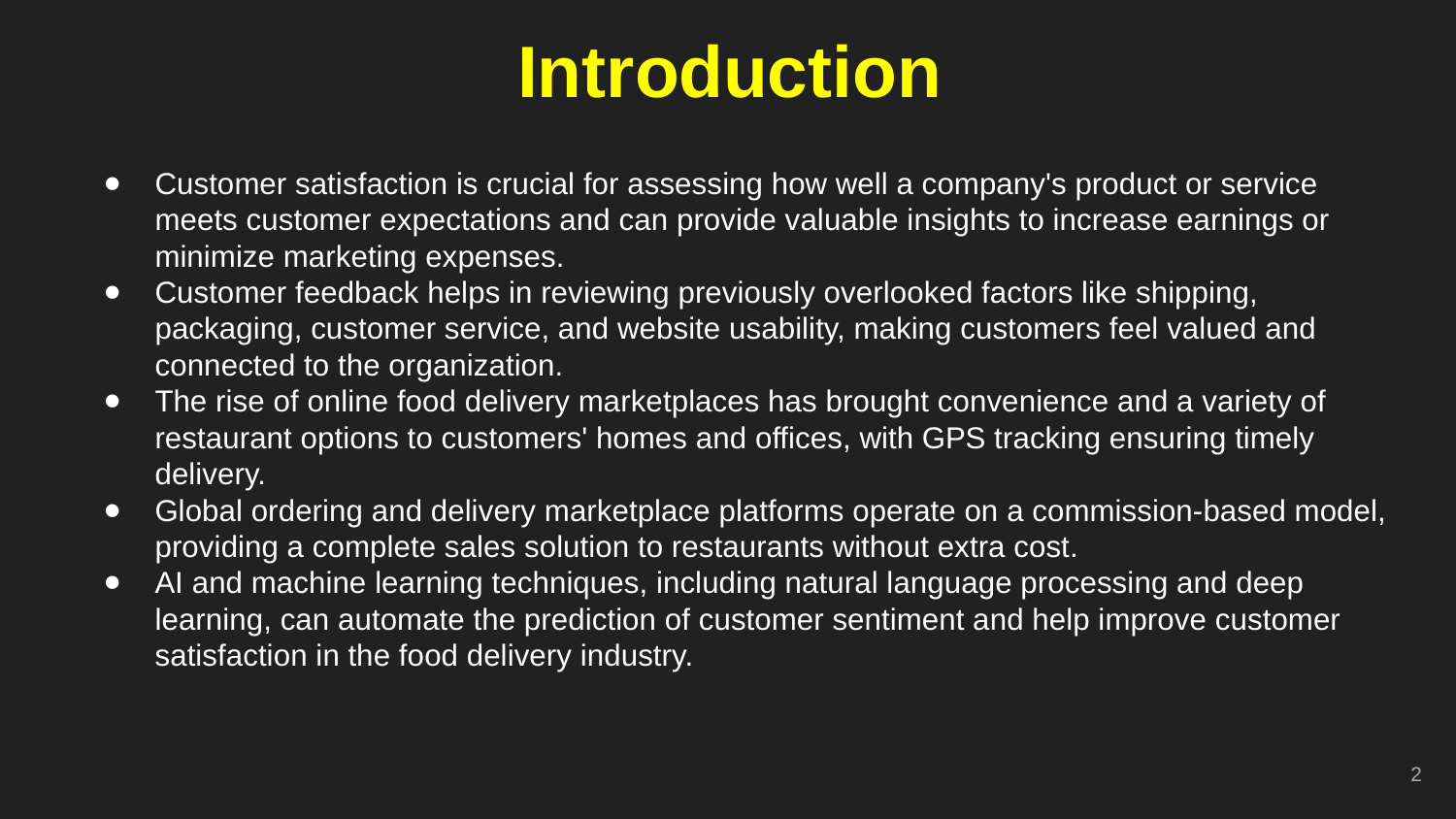

Introduction
Customer satisfaction is crucial for assessing how well a company's product or service meets customer expectations and can provide valuable insights to increase earnings or minimize marketing expenses.
Customer feedback helps in reviewing previously overlooked factors like shipping, packaging, customer service, and website usability, making customers feel valued and connected to the organization.
The rise of online food delivery marketplaces has brought convenience and a variety of restaurant options to customers' homes and offices, with GPS tracking ensuring timely delivery.
Global ordering and delivery marketplace platforms operate on a commission-based model, providing a complete sales solution to restaurants without extra cost.
AI and machine learning techniques, including natural language processing and deep learning, can automate the prediction of customer sentiment and help improve customer satisfaction in the food delivery industry.

2